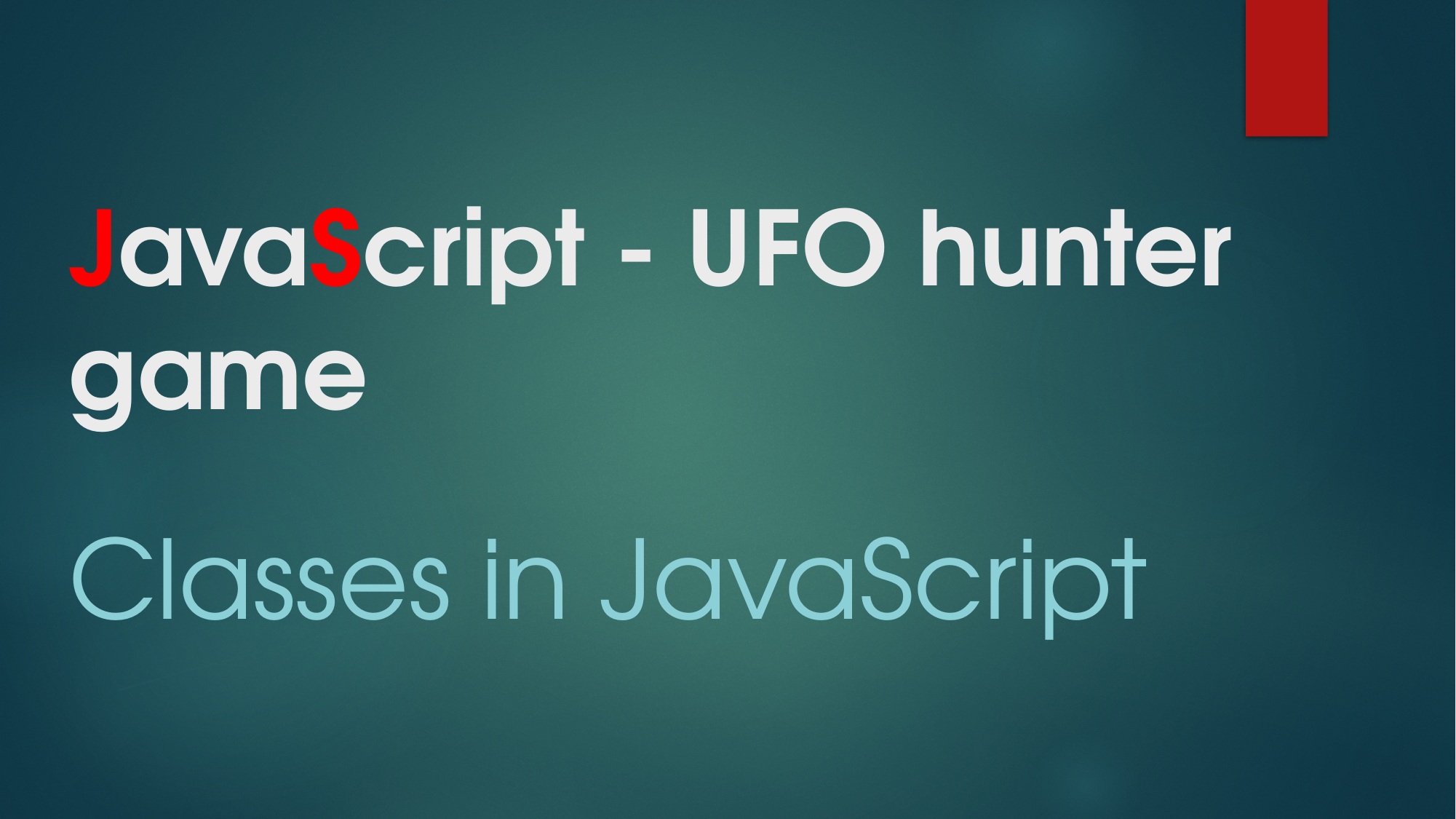

# JavaScript - UFO hunter game Classes in JavaScript